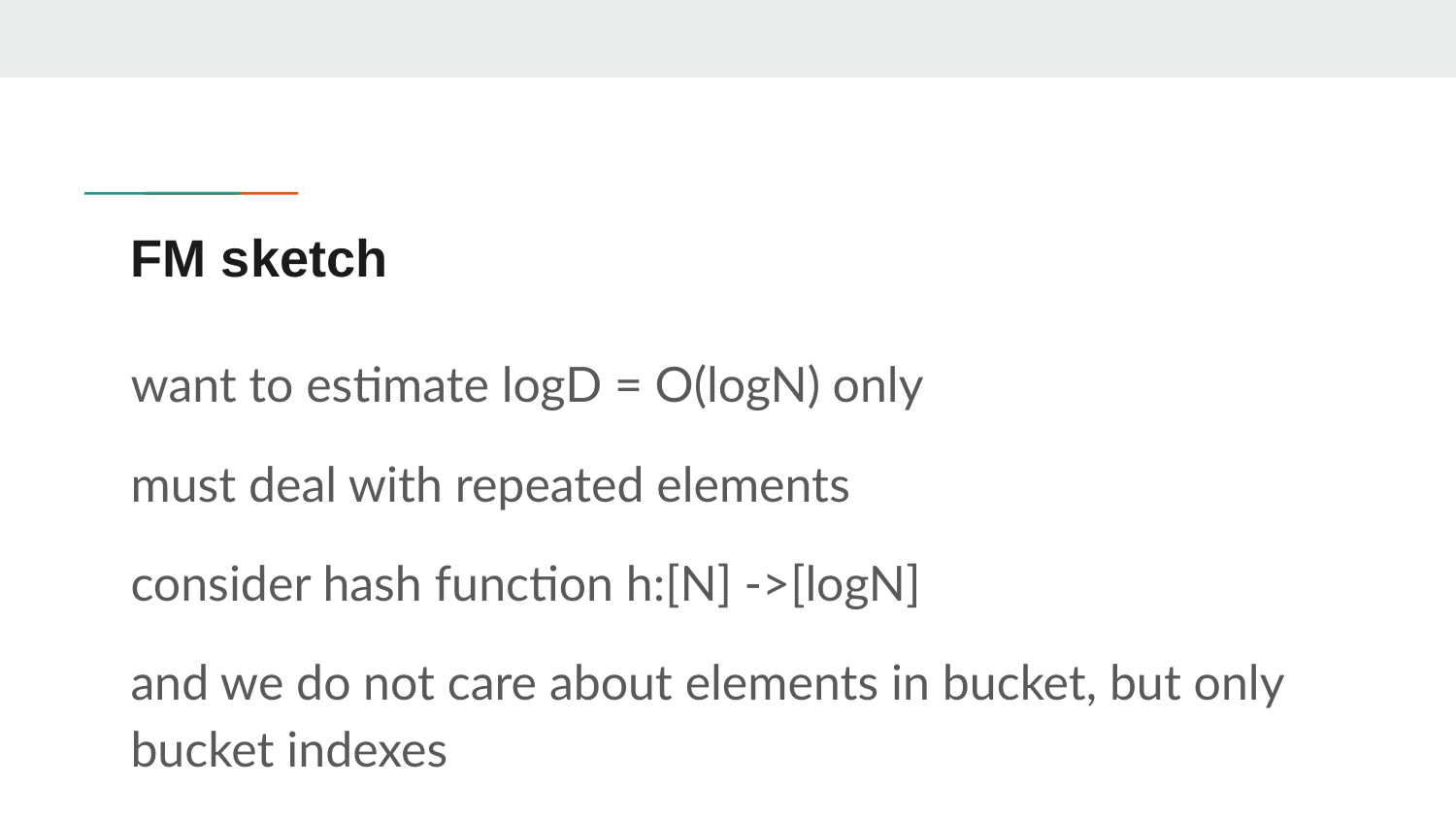

# FM sketch
want to estimate logD = O(logN) only
must deal with repeated elements
consider hash function h:[N] ->[logN]
and we do not care about elements in bucket, but only bucket indexes